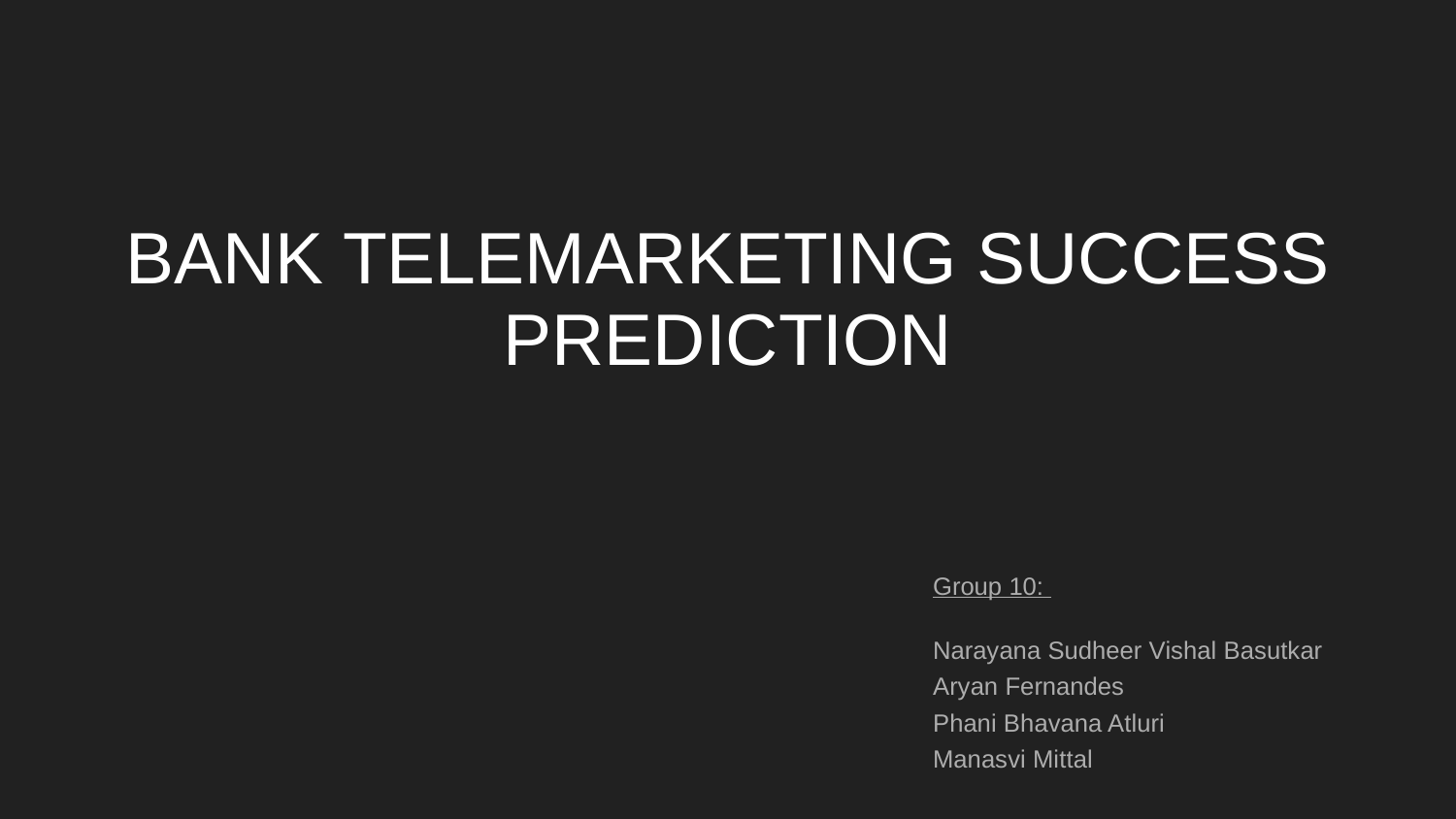

# BANK TELEMARKETING SUCCESS PREDICTION
Group 10:

Narayana Sudheer Vishal Basutkar
Aryan Fernandes
Phani Bhavana Atluri
Manasvi Mittal